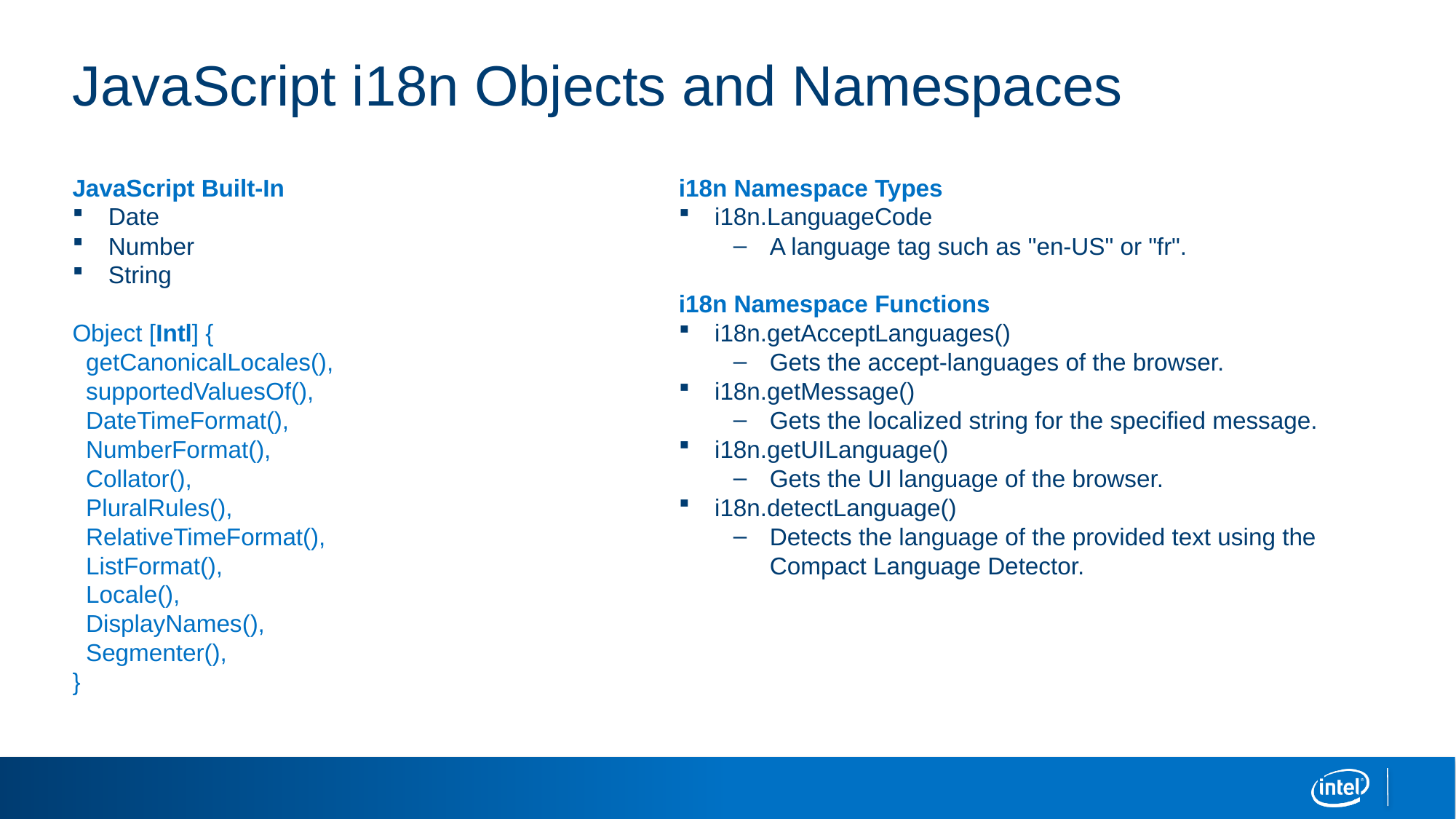

# JavaScript i18n Objects and Namespaces
JavaScript Built-In
Date
Number
String

Object [Intl] {
  getCanonicalLocales(),
  supportedValuesOf(),
  DateTimeFormat(),
  NumberFormat(),
  Collator(),
  PluralRules(),
  RelativeTimeFormat(),
  ListFormat(),
  Locale(),
  DisplayNames(),
  Segmenter(),
}

i18n Namespace Types
i18n.LanguageCode
A language tag such as "en-US" or "fr".

i18n Namespace Functions
i18n.getAcceptLanguages()
Gets the accept-languages of the browser.
i18n.getMessage()
Gets the localized string for the specified message.
i18n.getUILanguage()
Gets the UI language of the browser.
i18n.detectLanguage()
Detects the language of the provided text using the Compact Language Detector.